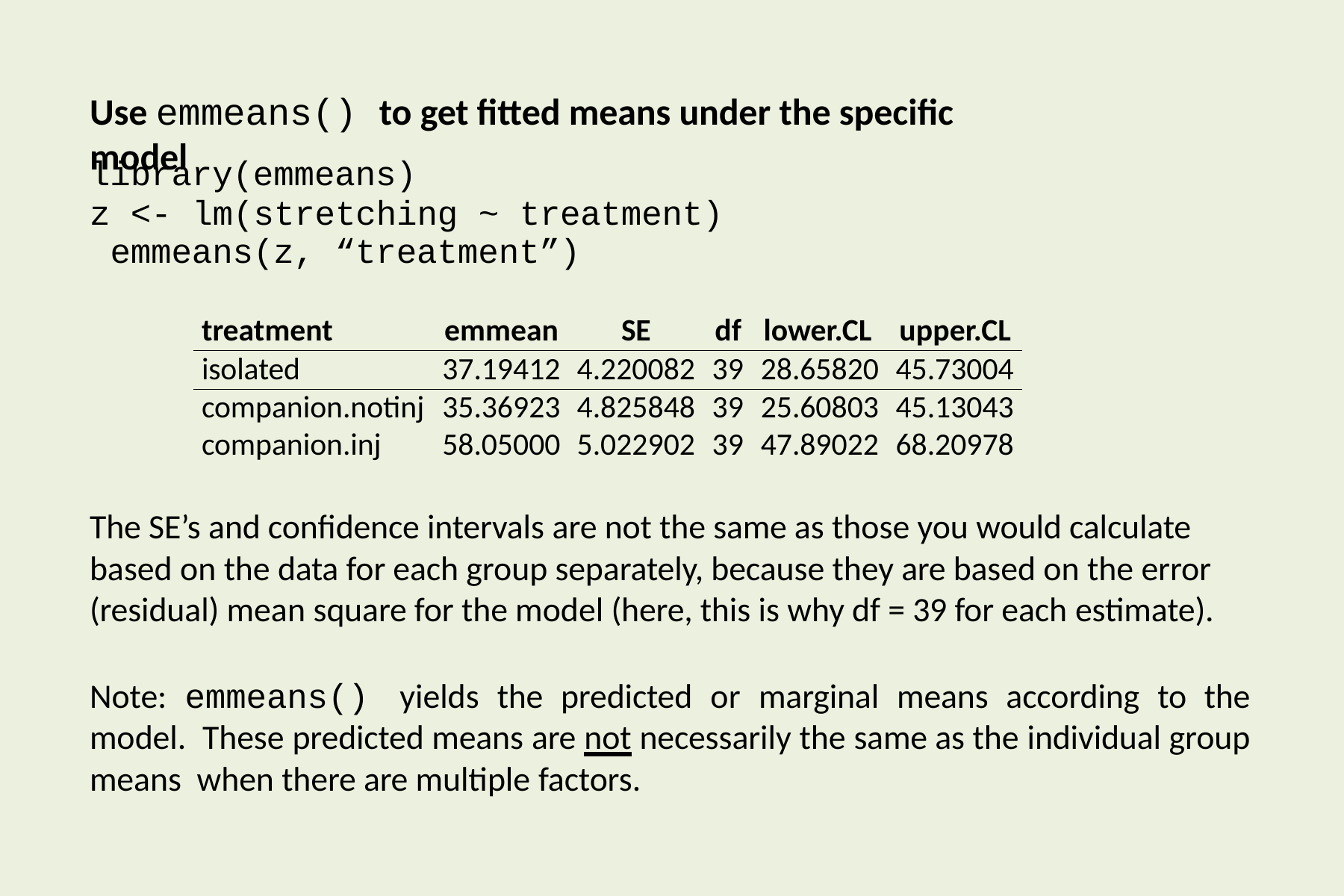

# Use emmeans() to get fitted means under the specific model
library(emmeans)
z <- lm(stretching ~ treatment)  emmeans(z, “treatment”)
| treatment | emmean | SE | df | lower.CL | upper.CL |
| --- | --- | --- | --- | --- | --- |
| isolated | 37.19412 | 4.220082 | 39 | 28.65820 | 45.73004 |
| companion.notinj | 35.36923 | 4.825848 | 39 | 25.60803 | 45.13043 |
| companion.inj | 58.05000 | 5.022902 | 39 | 47.89022 | 68.20978 |
The SE’s and confidence intervals are not the same as those you would calculate  based on the data for each group separately, because they are based on the error  (residual) mean square for the model (here, this is why df = 39 for each estimate).

Note: emmeans() yields the predicted or marginal means according to the model.  These predicted means are not necessarily the same as the individual group means  when there are multiple factors.